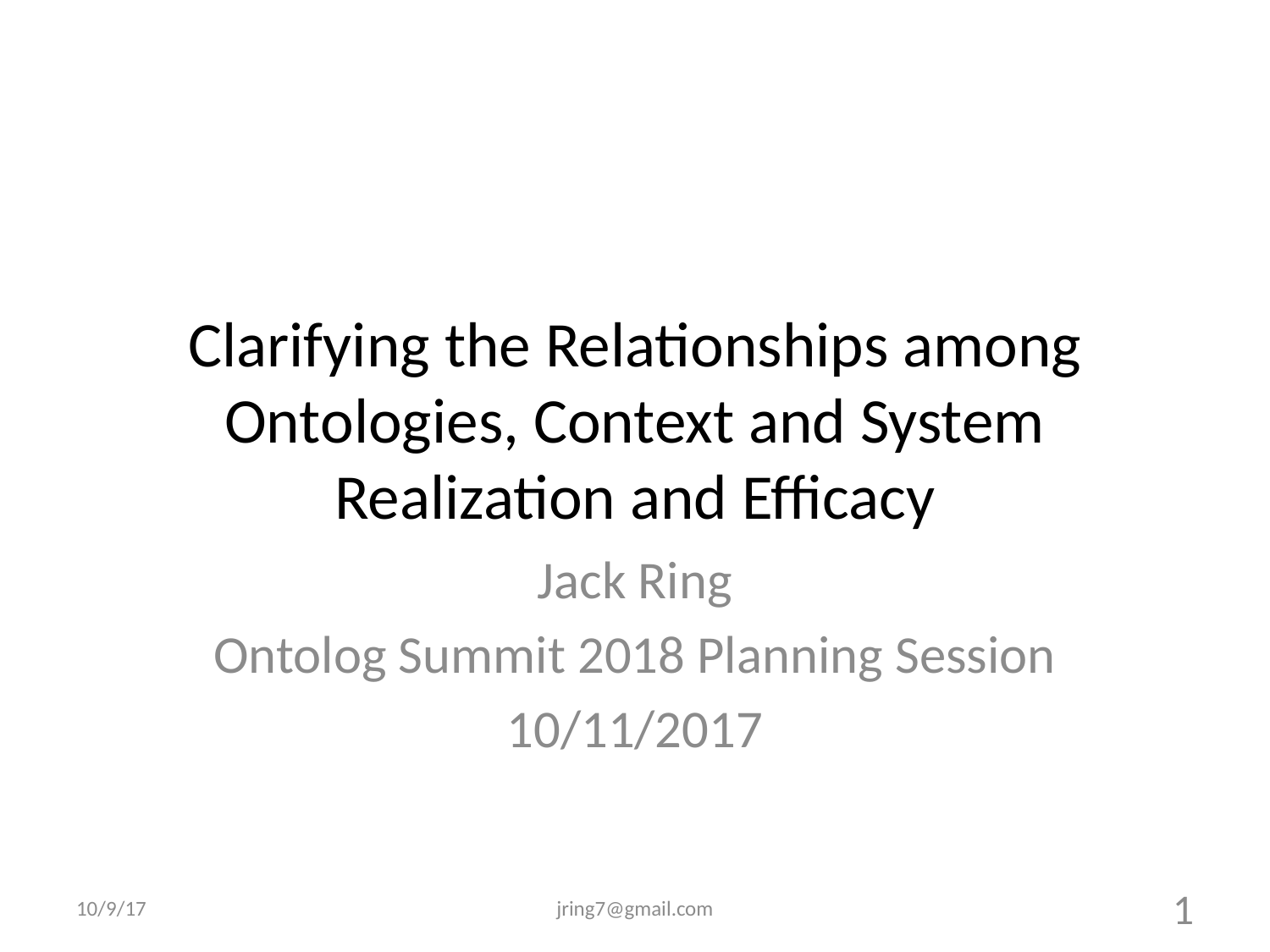

# Clarifying the Relationships among Ontologies, Context and System Realization and Efficacy
Jack Ring
Ontolog Summit 2018 Planning Session
10/11/2017
10/9/17
jring7@gmail.com
1